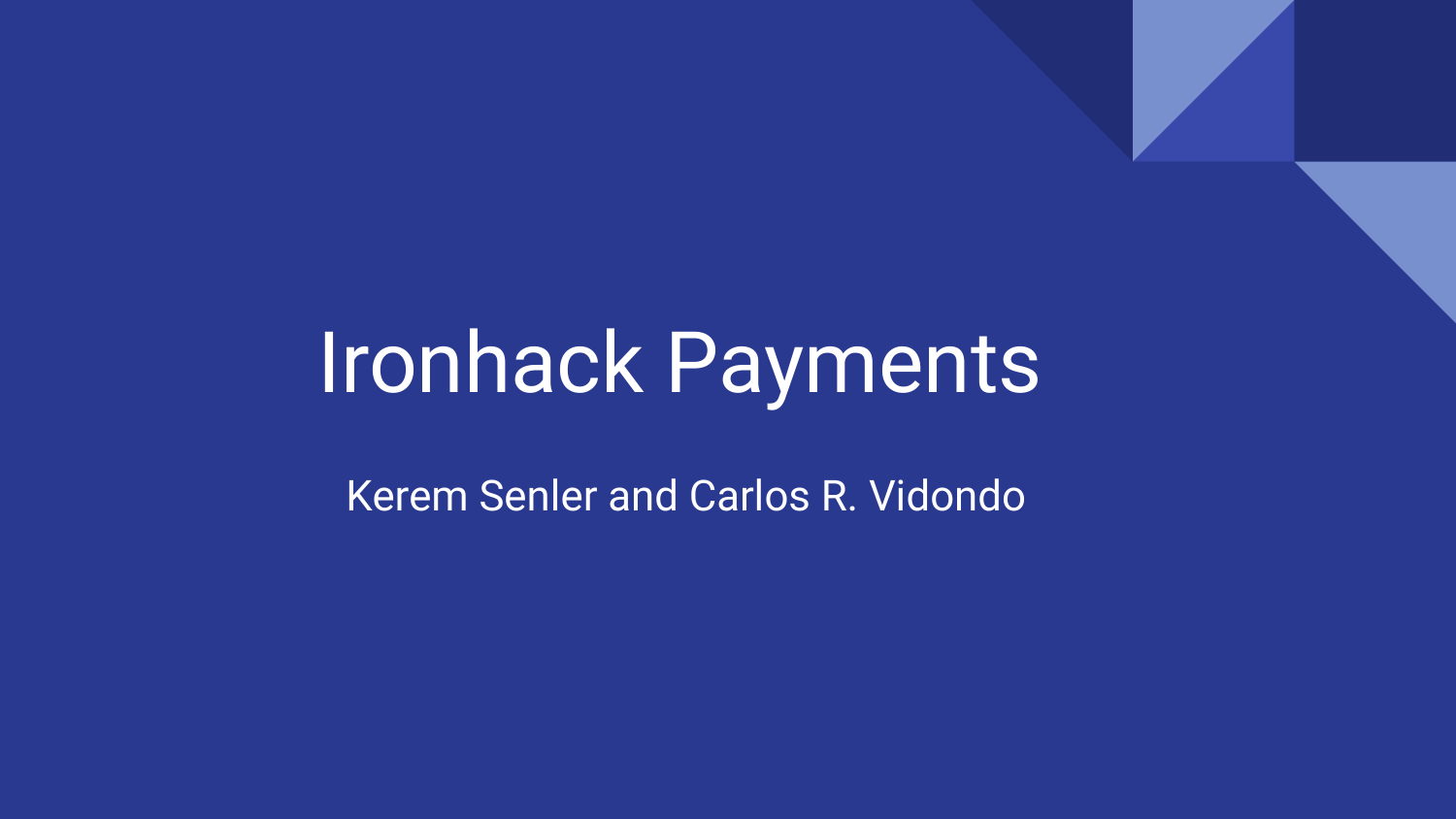

# Ironhack Payments
Kerem Senler and Carlos R. Vidondo